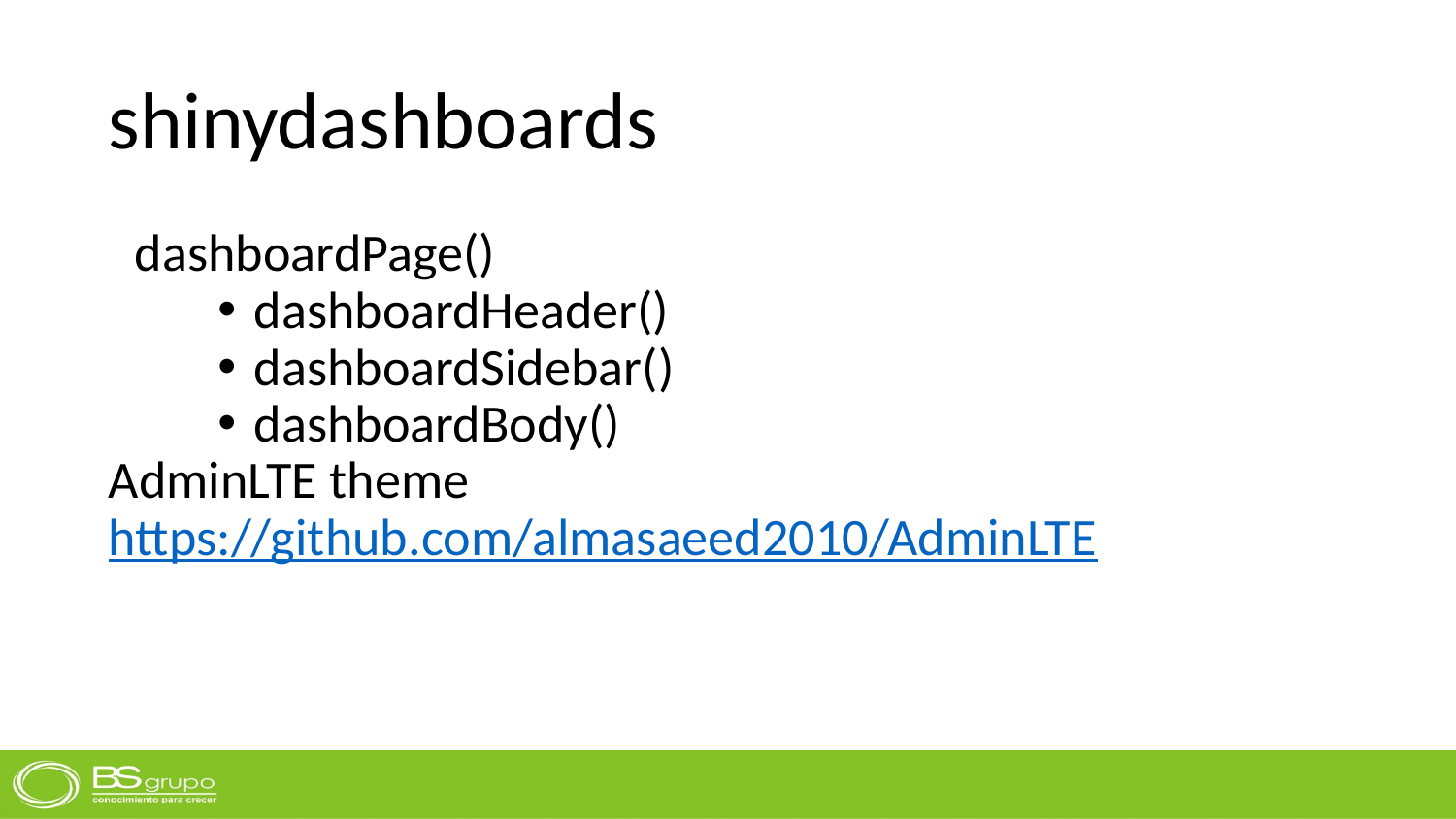

# shinydashboards
dashboardPage()
dashboardHeader()
dashboardSidebar()
dashboardBody()
AdminLTE theme https://github.com/almasaeed2010/AdminLTE